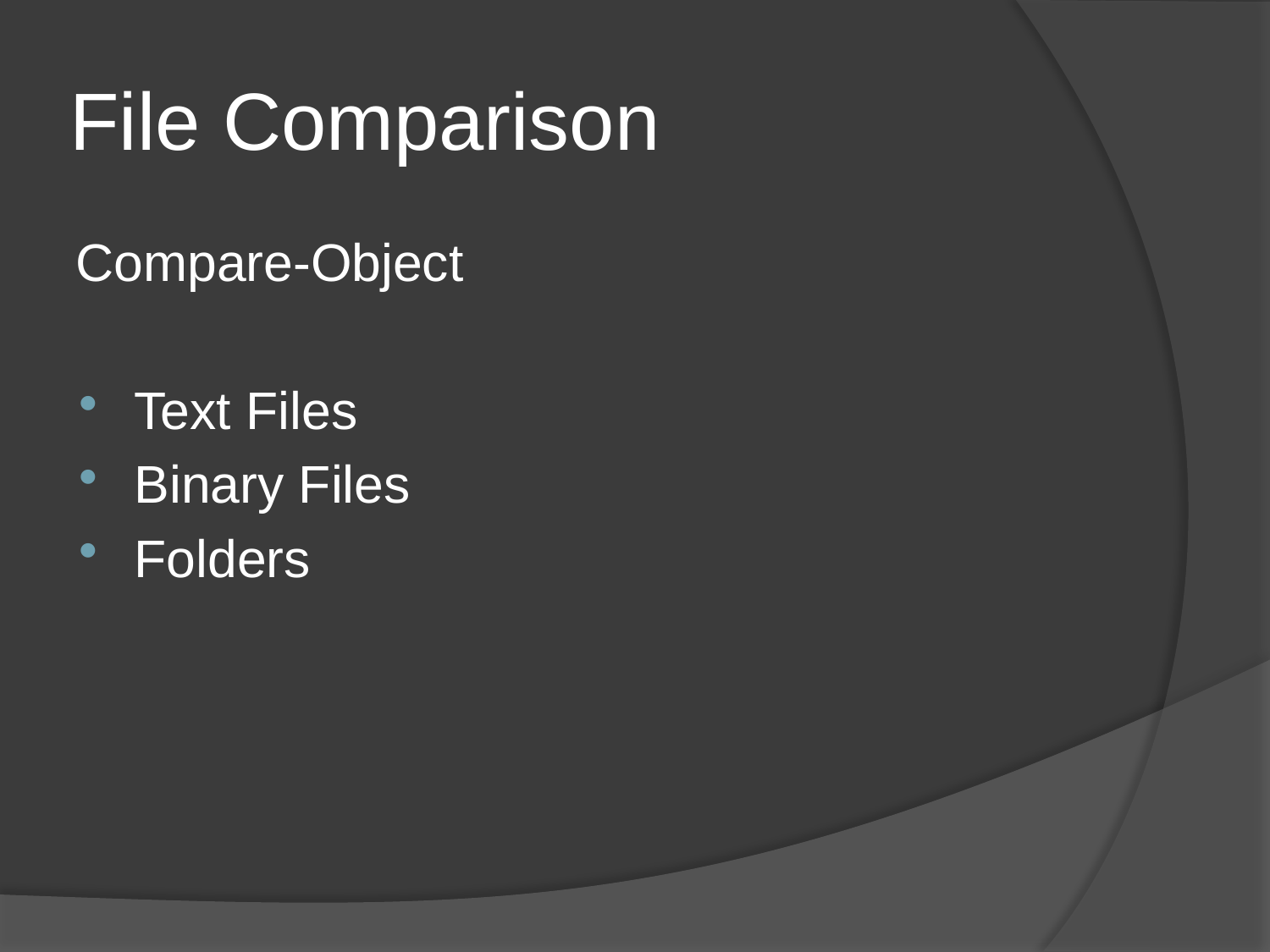

# File Comparison
Compare-Object

Text Files
Binary Files
Folders